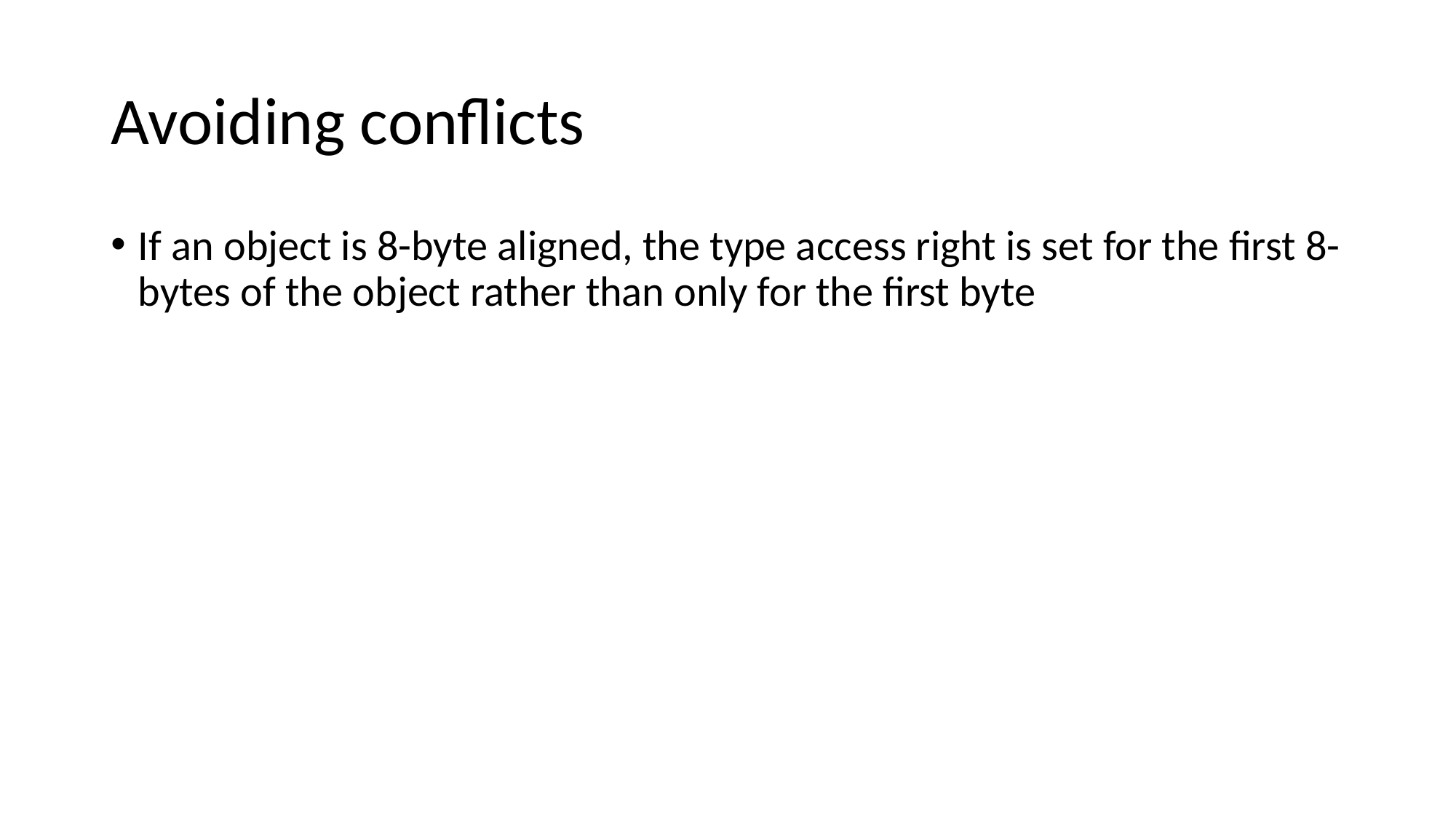

# Avoiding conflicts
If an object is 8-byte aligned, the type access right is set for the first 8-bytes of the object rather than only for the first byte